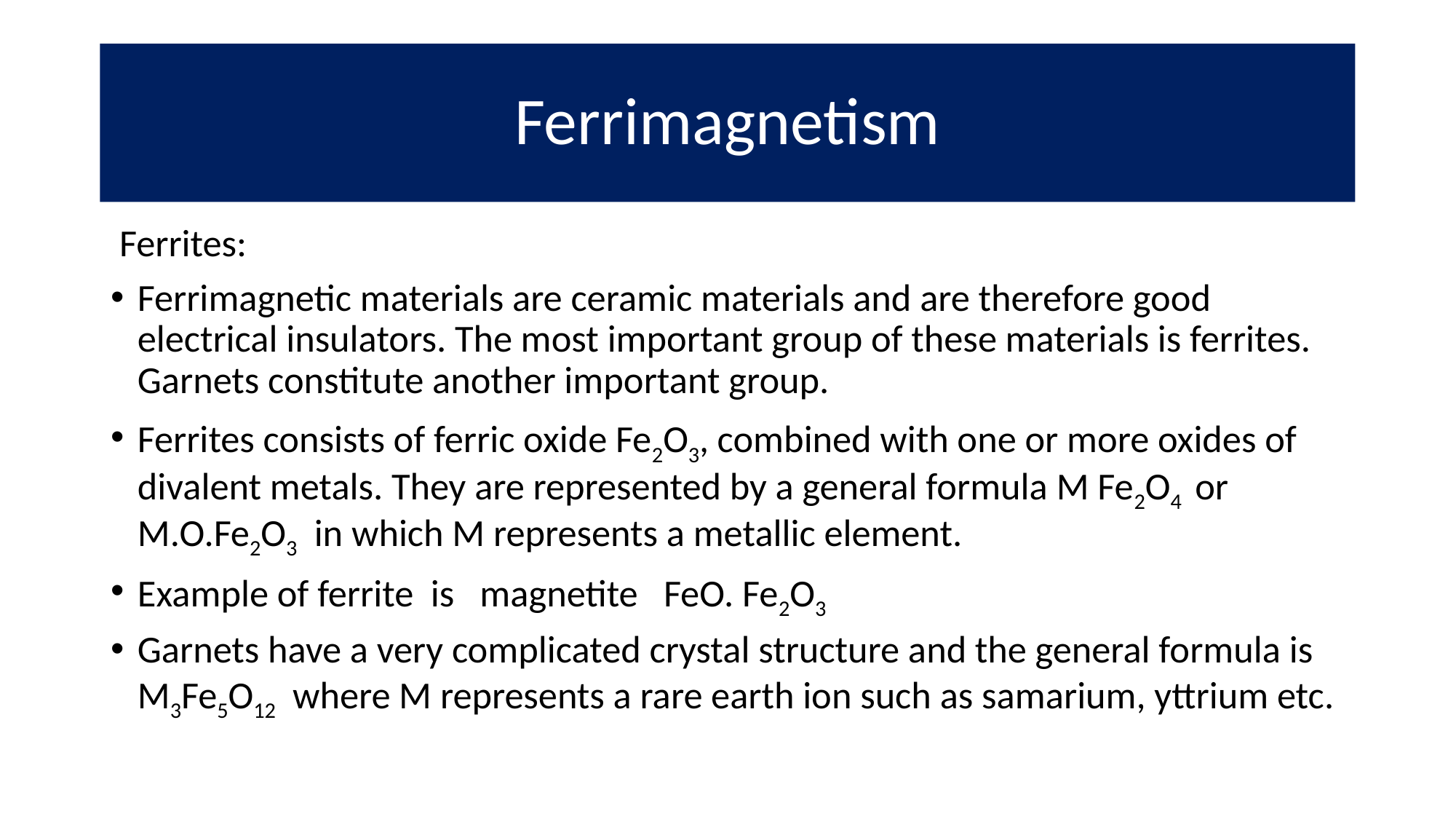

# Ferrimagnetism
 Ferrites:
Ferrimagnetic materials are ceramic materials and are therefore good electrical insulators. The most important group of these materials is ferrites. Garnets constitute another important group.
Ferrites consists of ferric oxide Fe2O3, combined with one or more oxides of divalent metals. They are represented by a general formula M Fe2O4  or M.O.Fe2O3  in which M represents a metallic element.
Example of ferrite  is   magnetite   FeO. Fe2O3
Garnets have a very complicated crystal structure and the general formula is M3Fe5O12  where M represents a rare earth ion such as samarium, yttrium etc.